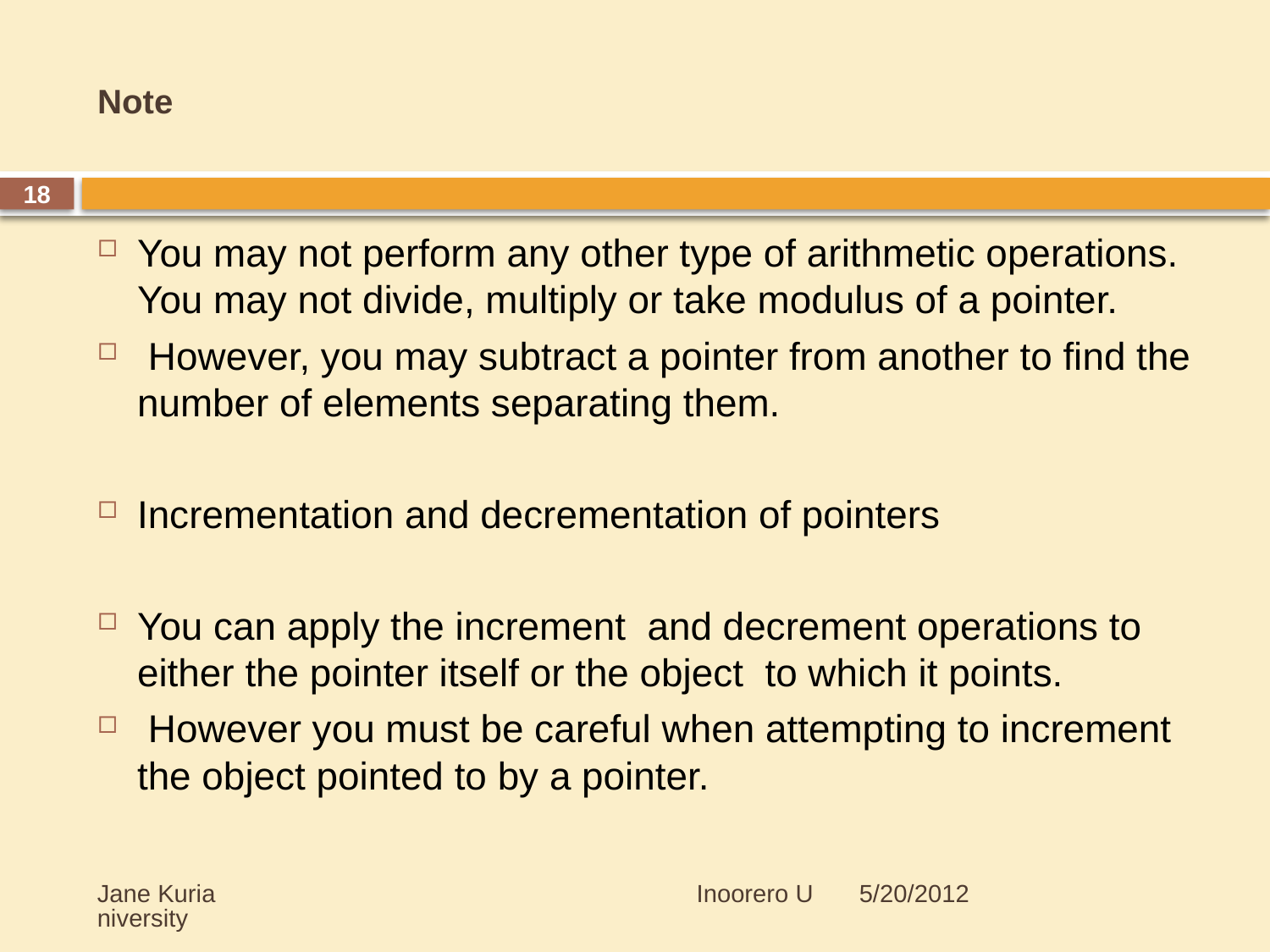

# Note
18
You may not perform any other type of arithmetic operations. You may not divide, multiply or take modulus of a pointer.
 However, you may subtract a pointer from another to find the number of elements separating them.

Incrementation and decrementation of pointers

You can apply the increment  and decrement operations to either the pointer itself or the object  to which it points.
 However you must be careful when attempting to increment  the object pointed to by a pointer.

Jane Kuria                                                                     Inoorero University
5/20/2012